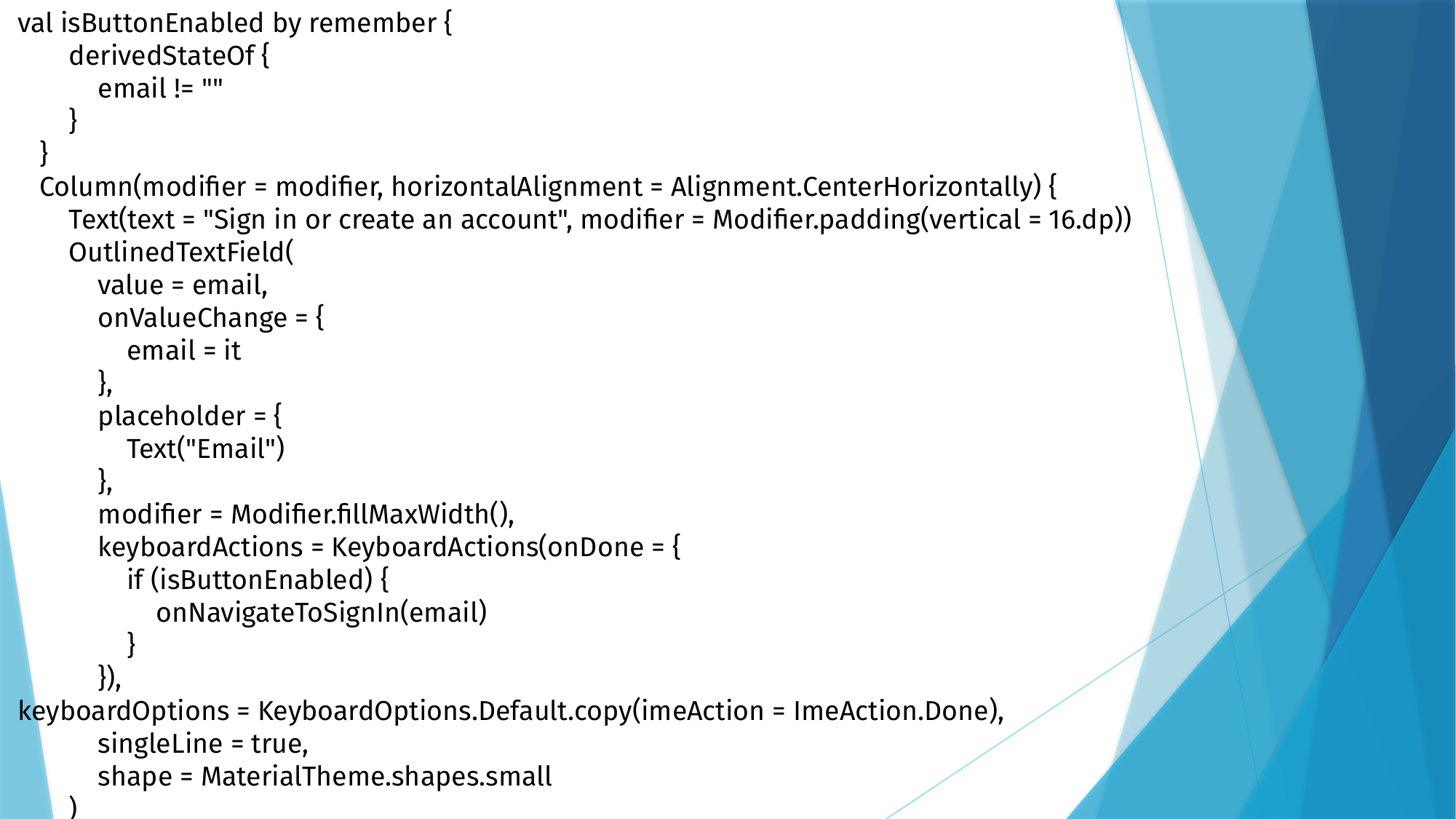

val isButtonEnabled by remember {
        derivedStateOf {
            email != ""
        }
    }
    Column(modifier = modifier, horizontalAlignment = Alignment.CenterHorizontally) {
        Text(text = "Sign in or create an account", modifier = Modifier.padding(vertical = 16.dp))
        OutlinedTextField(
            value = email,
            onValueChange = {
                email = it
            },
            placeholder = {
                Text("Email")
            },
            modifier = Modifier.fillMaxWidth(),
            keyboardActions = KeyboardActions(onDone = {
                if (isButtonEnabled) {
                    onNavigateToSignIn(email)
                }
            }),
 keyboardOptions = KeyboardOptions.Default.copy(imeAction = ImeAction.Done),
            singleLine = true,
            shape = MaterialTheme.shapes.small
        )